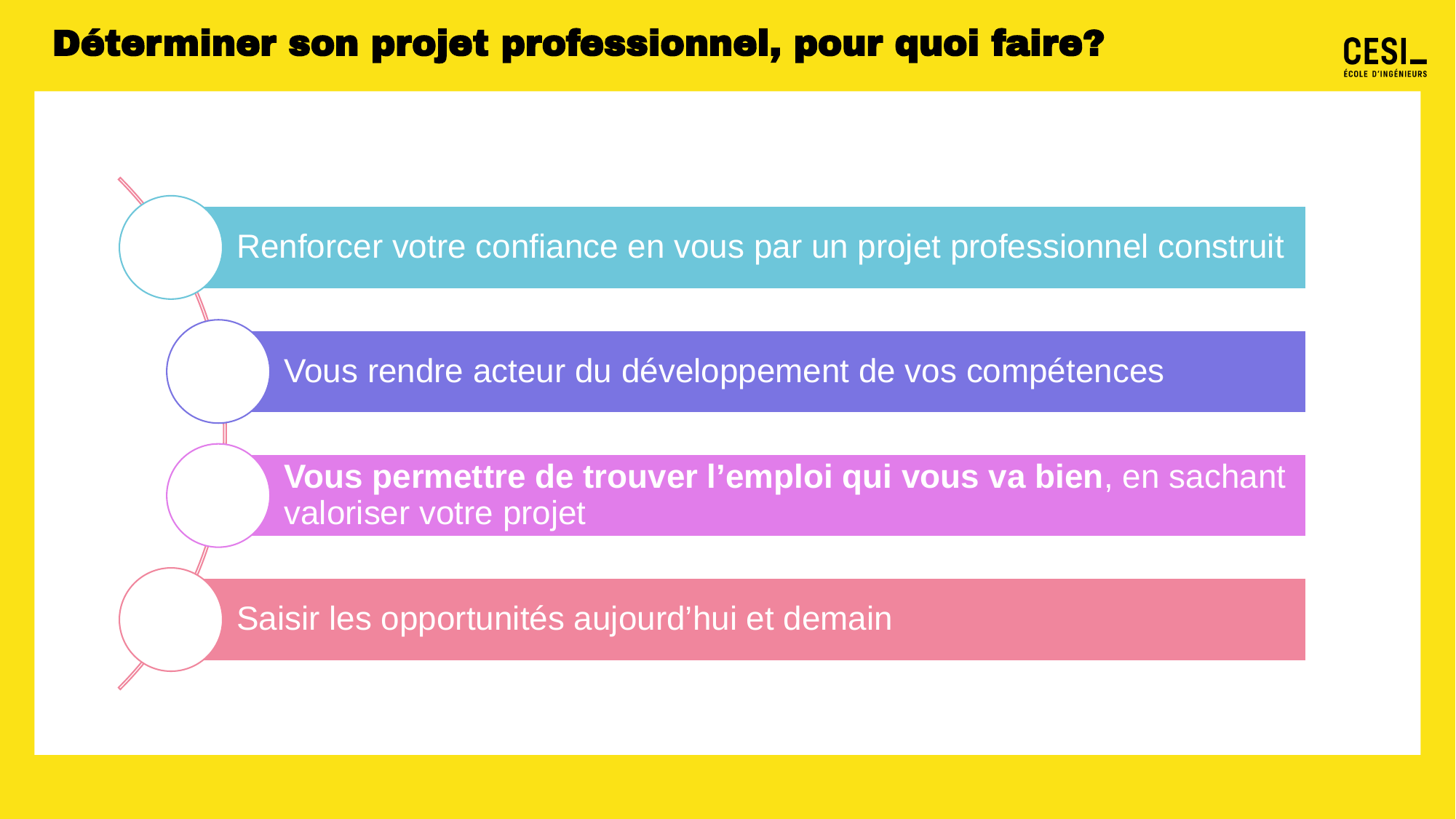

# Déterminer son projet professionnel, pour quoi faire?

Renforcer votre confiance en vous par un projet professionnel construit
Vous rendre acteur du développement de vos compétences
Vous permettre de trouver l’emploi qui vous va bien, en sachant valoriser votre projet
Saisir les opportunités aujourd’hui et demain